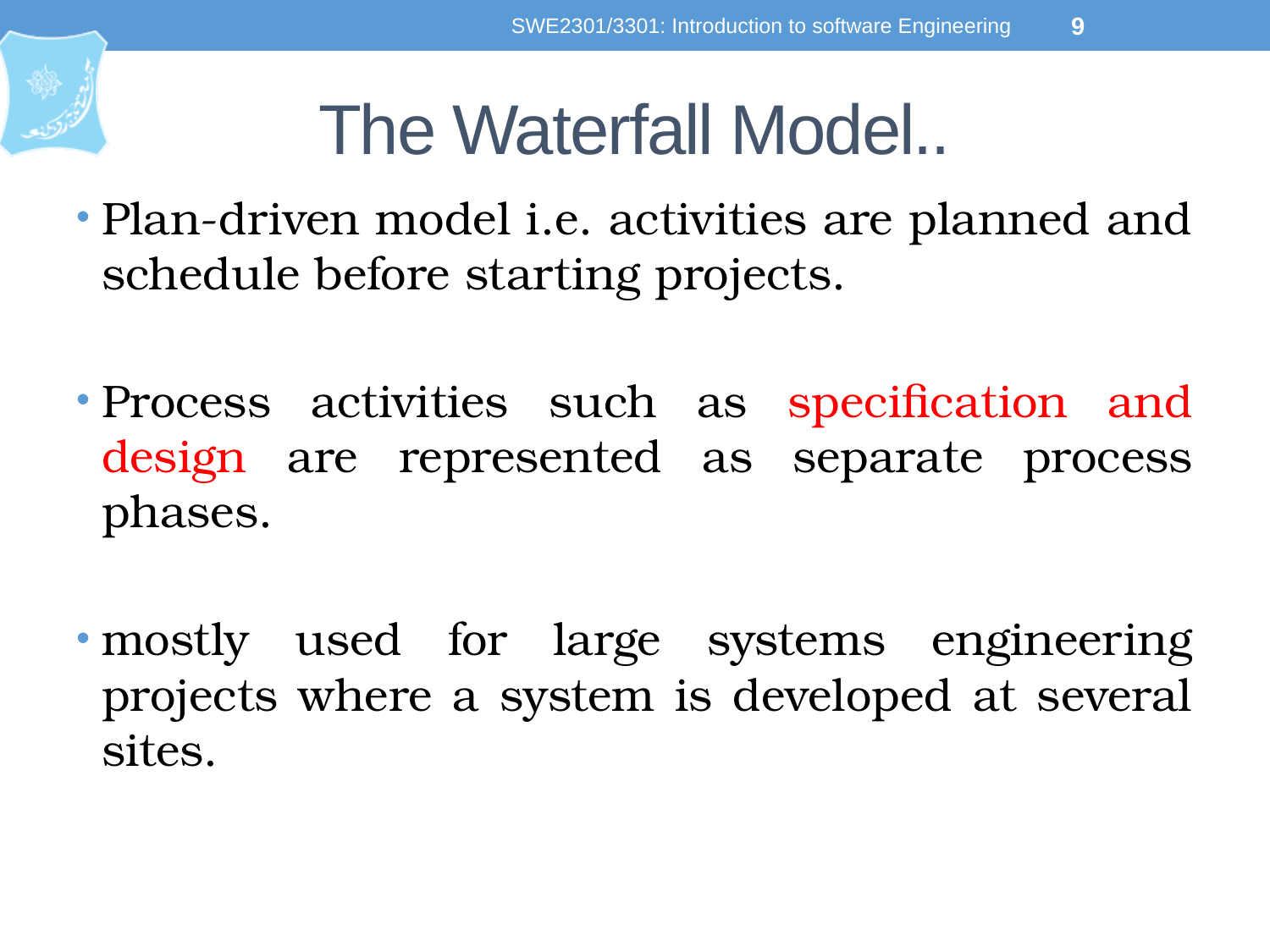

SWE2301/3301: Introduction to software Engineering
9
# The Waterfall Model..
Plan-driven model i.e. activities are planned and schedule before starting projects.

Process activities such as specification and design are represented as separate process phases.

mostly used for large systems engineering projects where a system is developed at several sites.